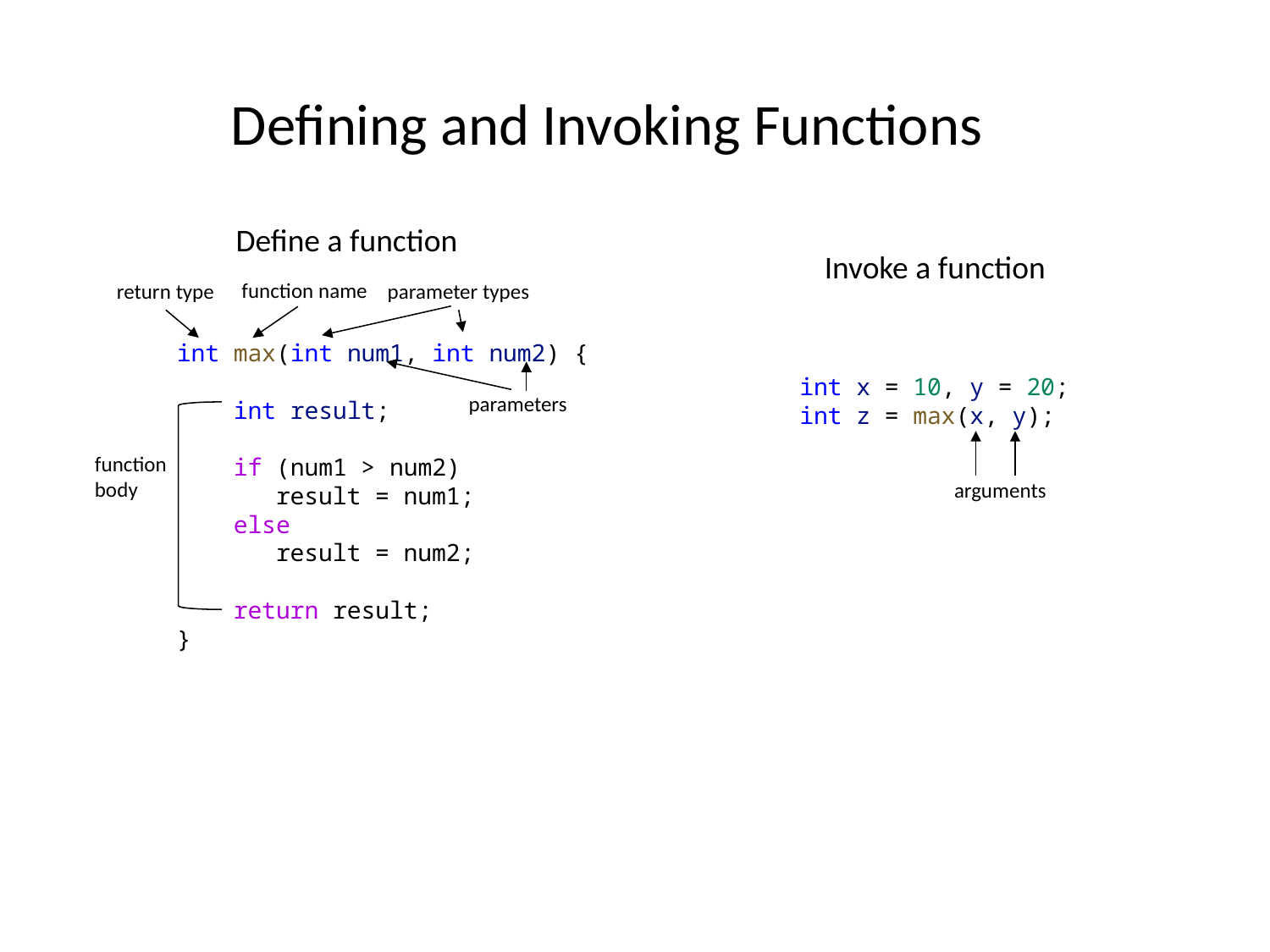

Defining and Invoking Functions
Define a function
Invoke a function
function name
return type
parameter types
int max(int num1, int num2) {

    int result;
    if (num1 > num2)
       result = num1;
    else
       result = num2;

    return result;
}
int x = 10, y = 20;
int z = max(x, y);
parameters

function
body
arguments